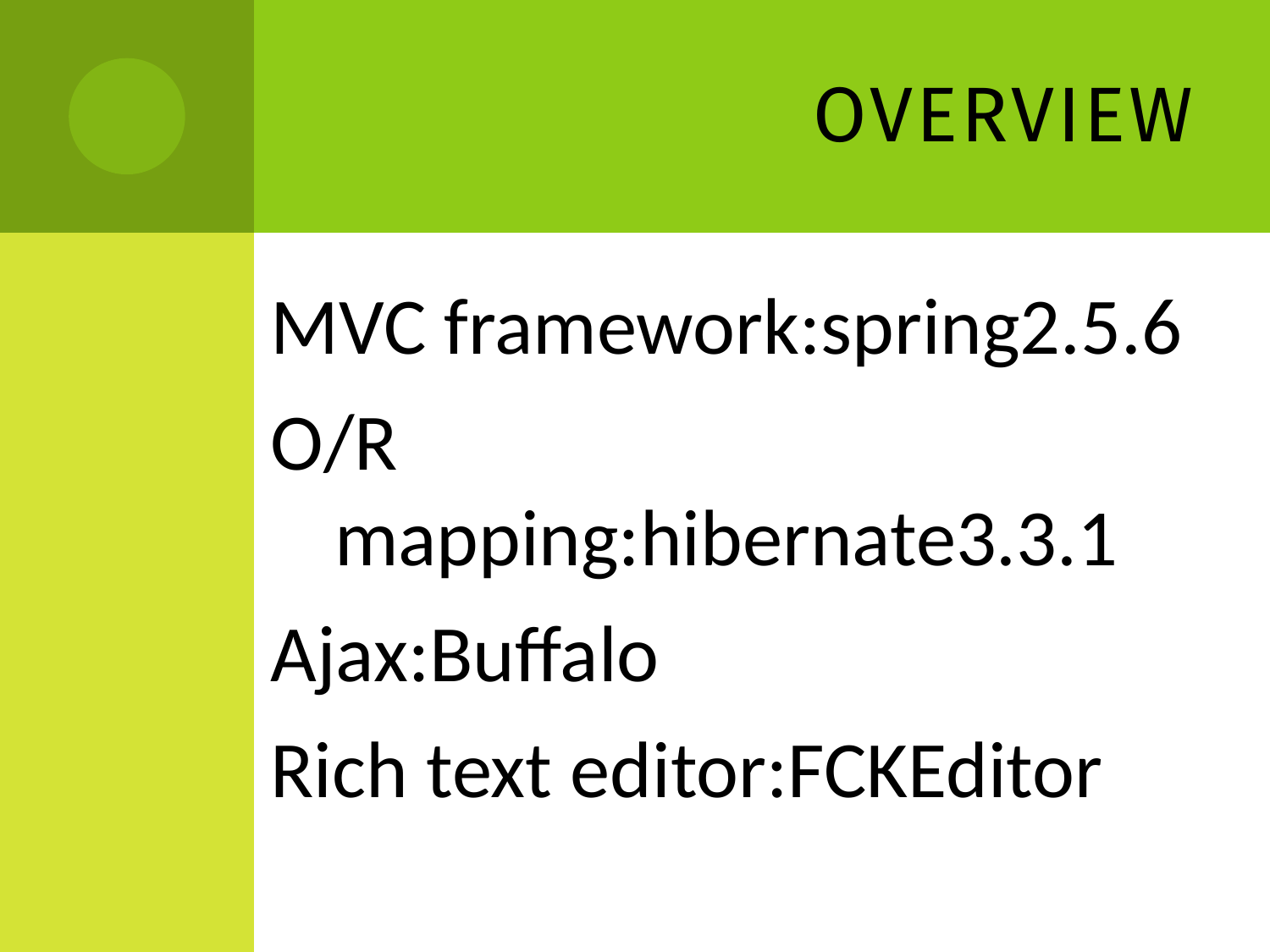

# overview
MVC framework:spring2.5.6
O/R mapping:hibernate3.3.1
Ajax:Buffalo
Rich text editor:FCKEditor